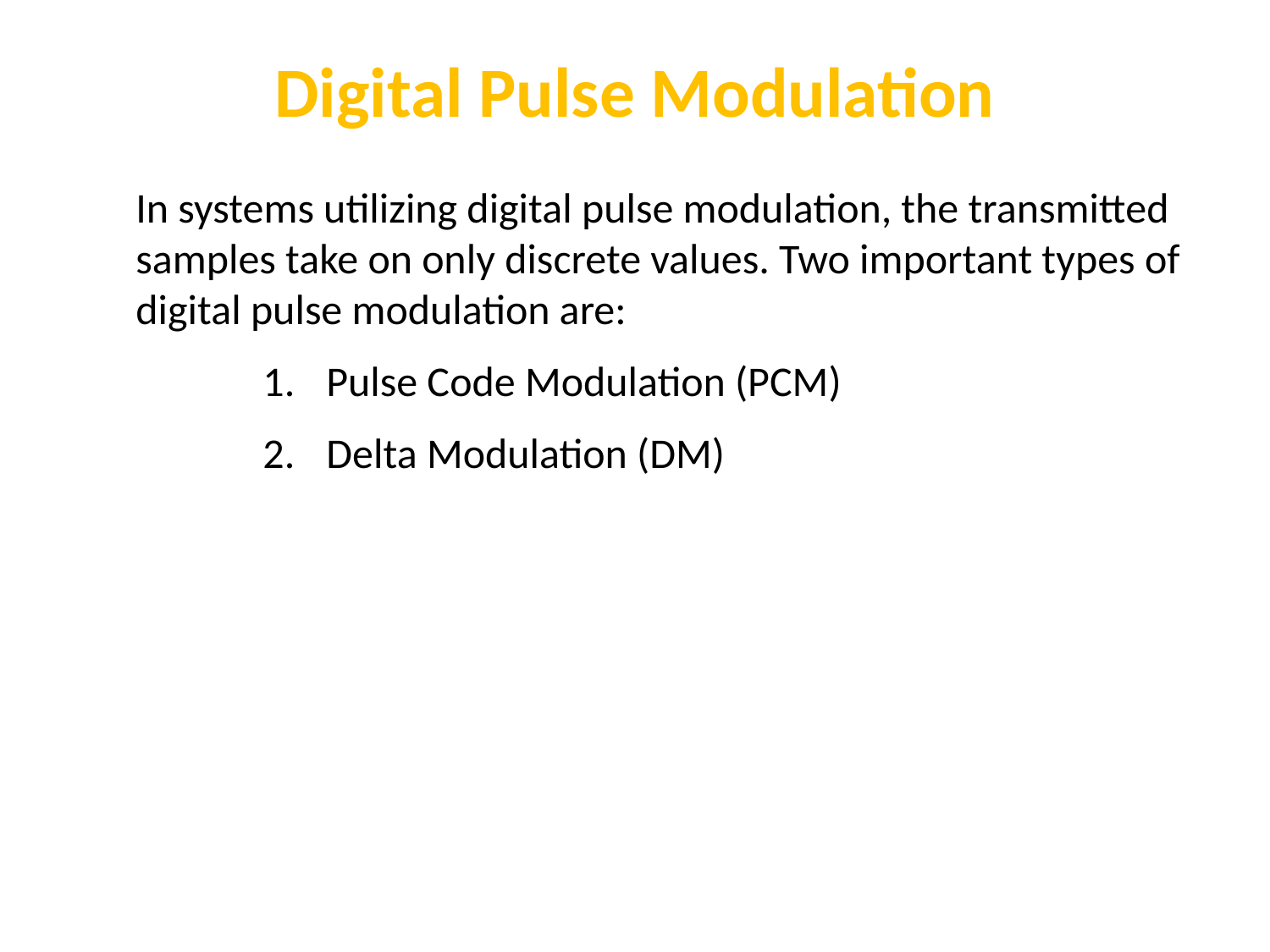

Digital Pulse Modulation
In systems utilizing digital pulse modulation, the transmitted samples take on only discrete values. Two important types of digital pulse modulation are:
Pulse Code Modulation (PCM)
Delta Modulation (DM)